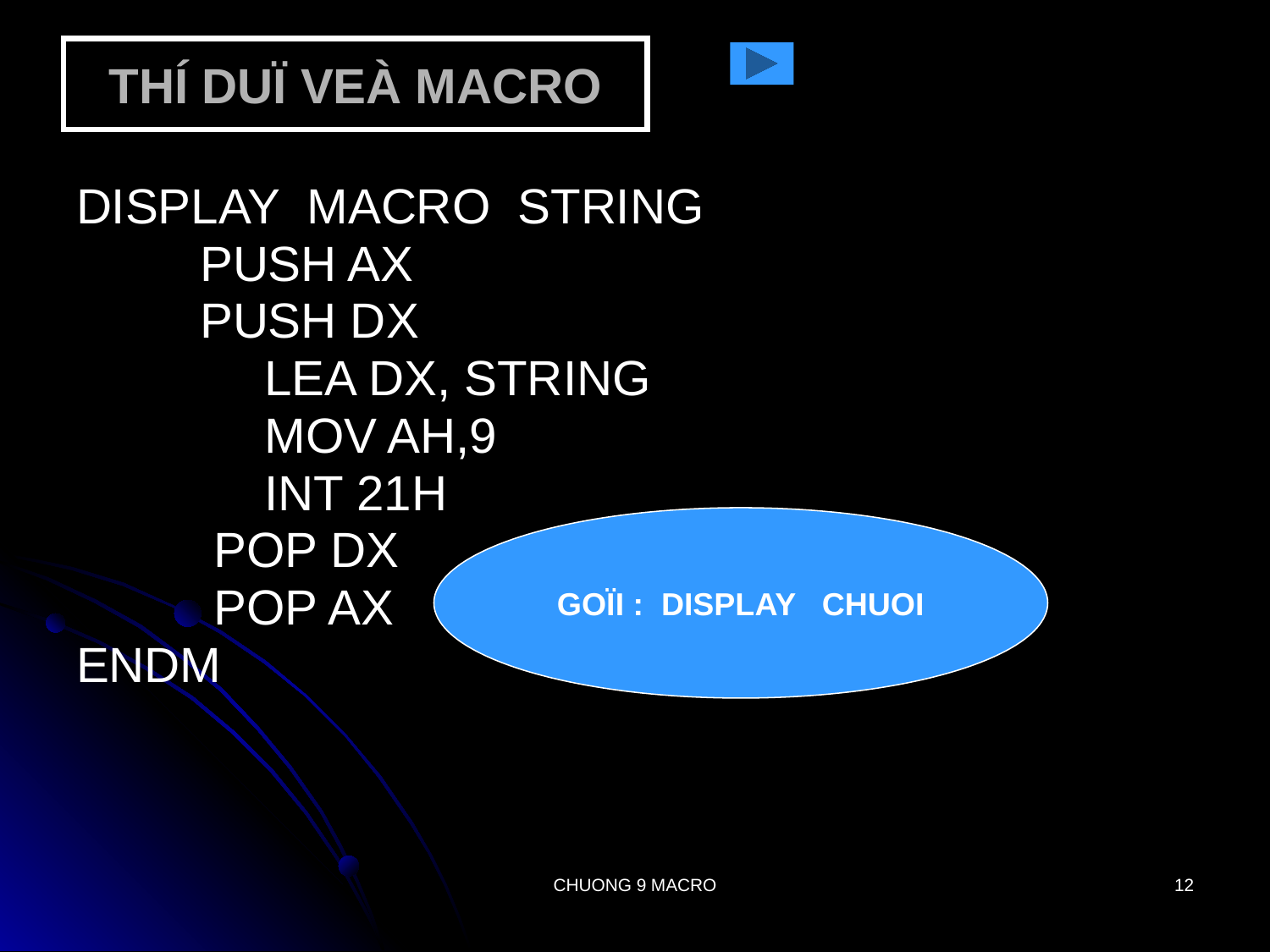

# THÍ DUÏ VEÀ MACRO

DISPLAY  MACRO  STRING
         PUSH AX
         PUSH DX
		 LEA DX, STRING
		 MOV AH,9
		 INT 21H
          POP DX
          POP AX
ENDM
GOÏI :  DISPLAY   CHUOI
CHUONG 9 MACRO
12